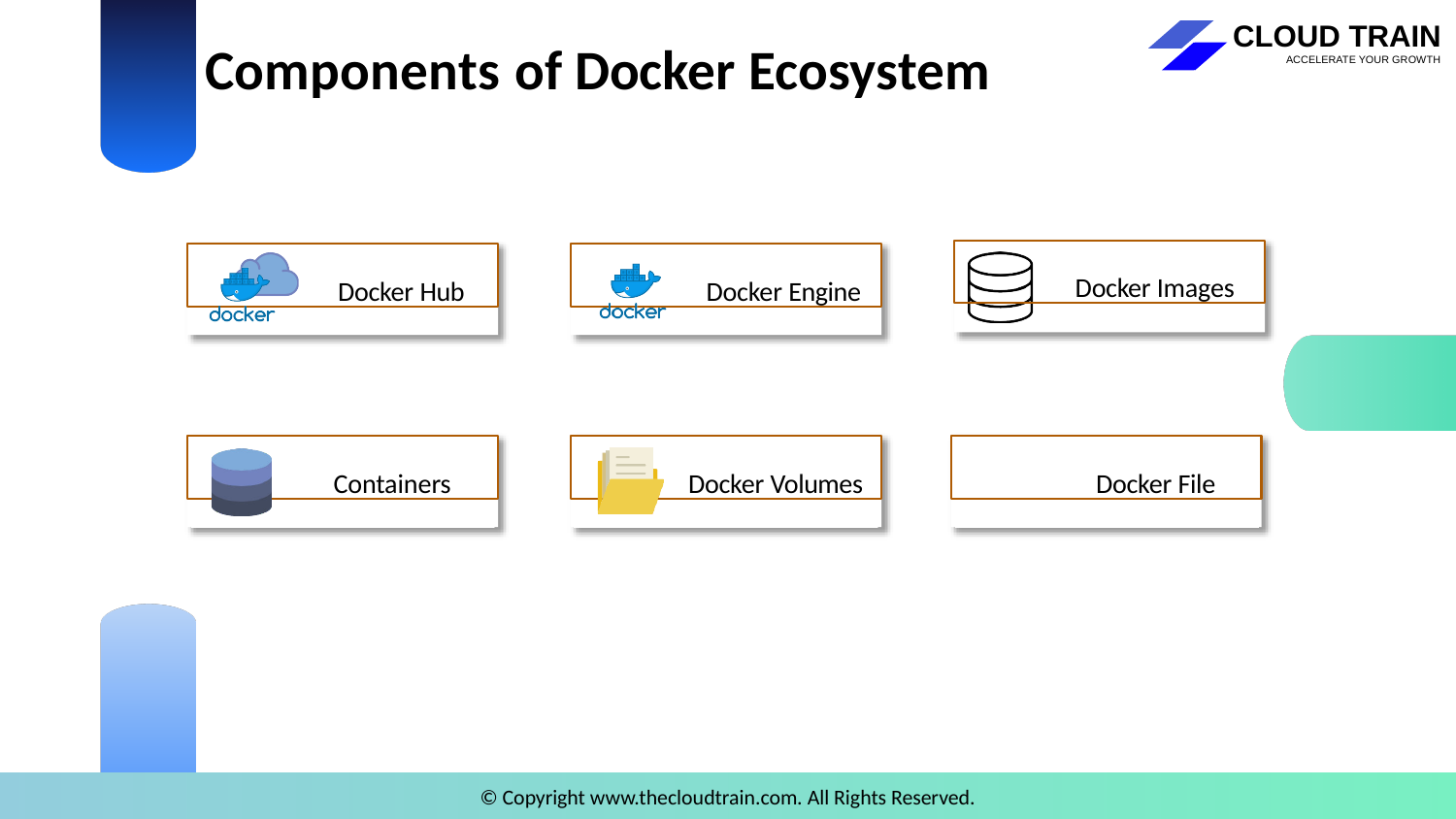

# Components of Docker Ecosystem

Docker Images

Docker Hub

Docker Engine

Containers

Docker Volumes

Docker File